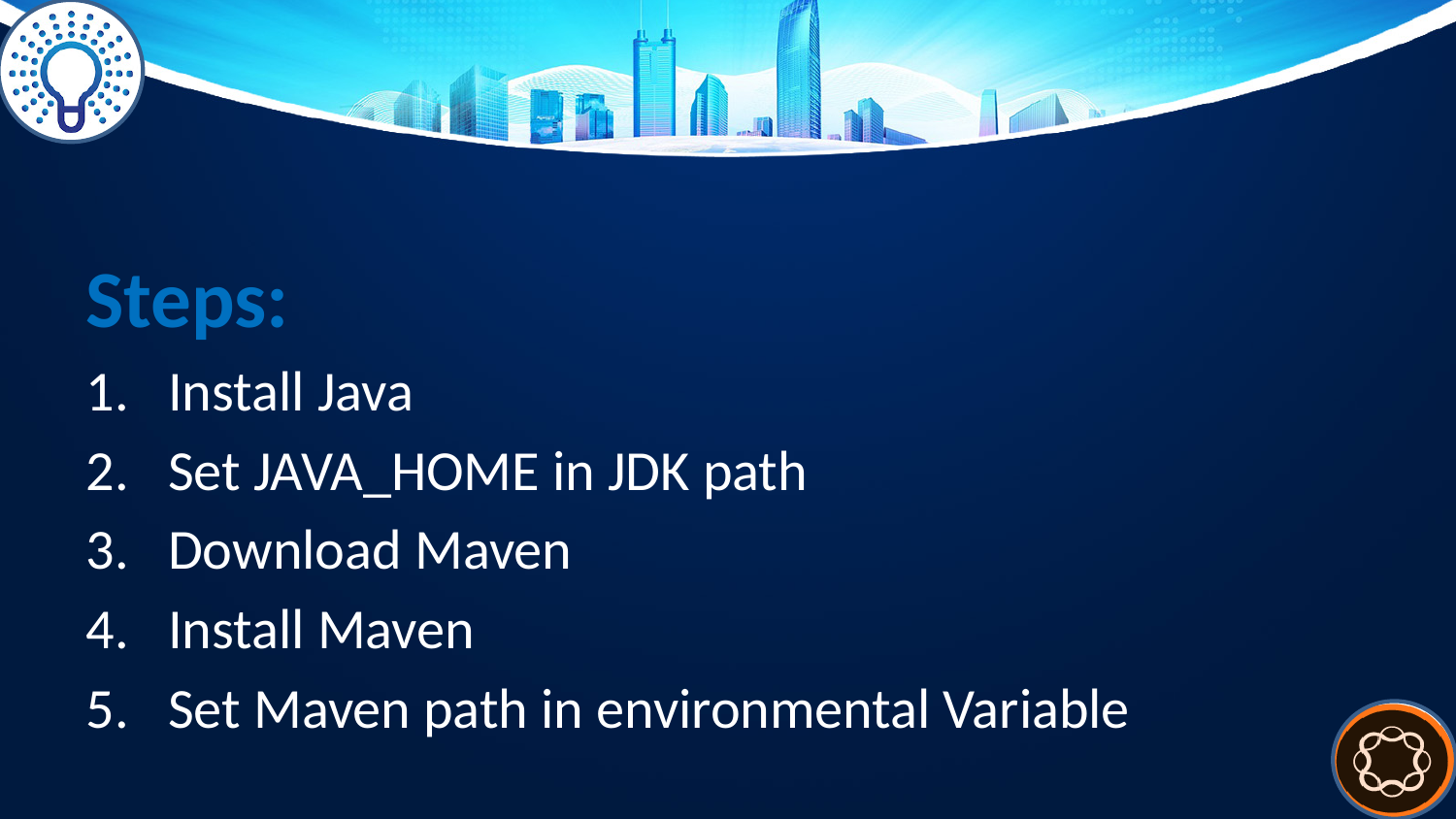

Steps:
Install Java
Set JAVA_HOME in JDK path
Download Maven
Install Maven
Set Maven path in environmental Variable